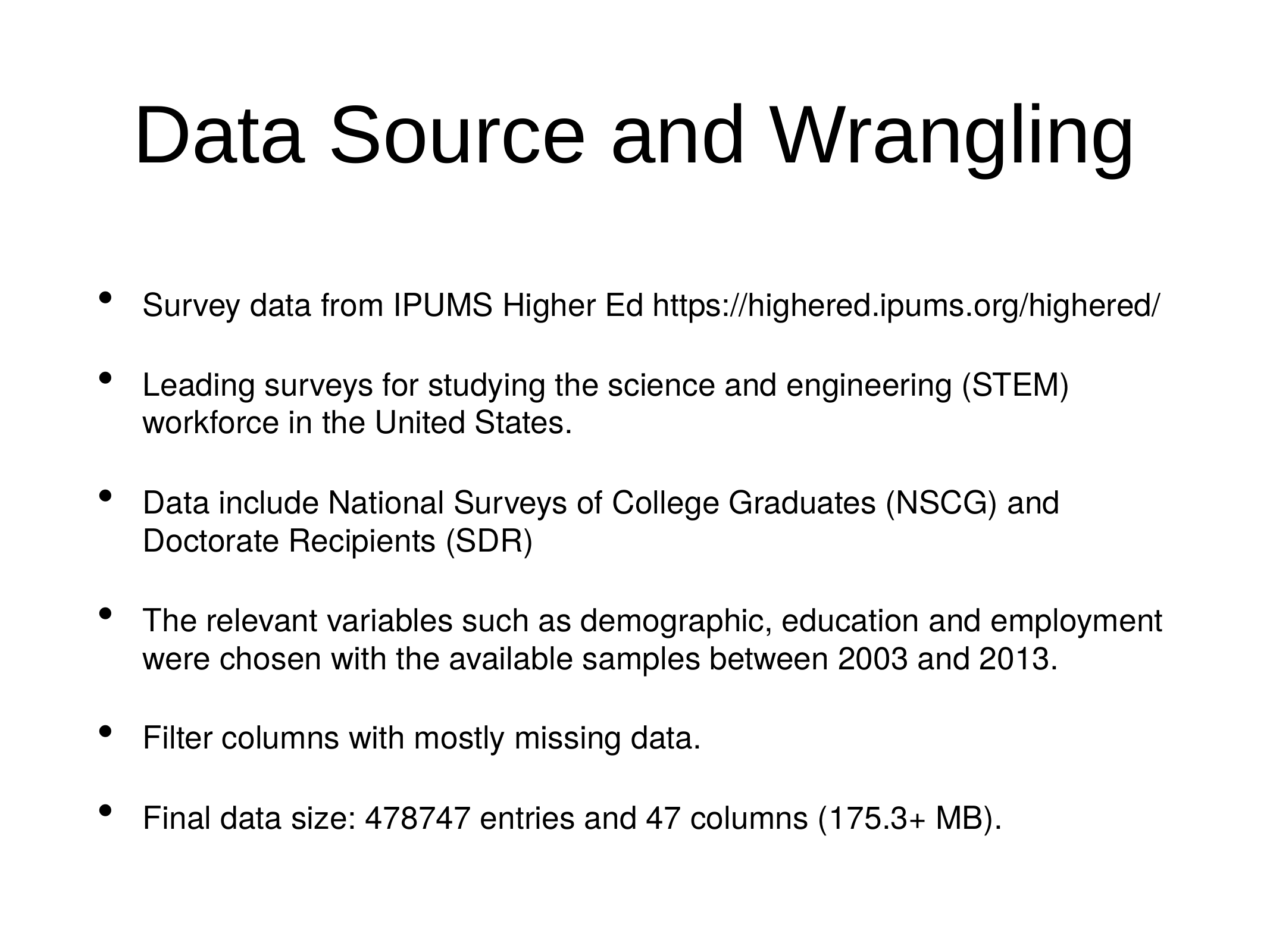

# Data Source and Wrangling
Survey data from IPUMS Higher Ed https://highered.ipums.org/highered/
Leading surveys for studying the science and engineering (STEM) workforce in the United States.
Data include National Surveys of College Graduates (NSCG) and Doctorate Recipients (SDR)
The relevant variables such as demographic, education and employment were chosen with the available samples between 2003 and 2013.
Filter columns with mostly missing data.
Final data size: 478747 entries and 47 columns (175.3+ MB).